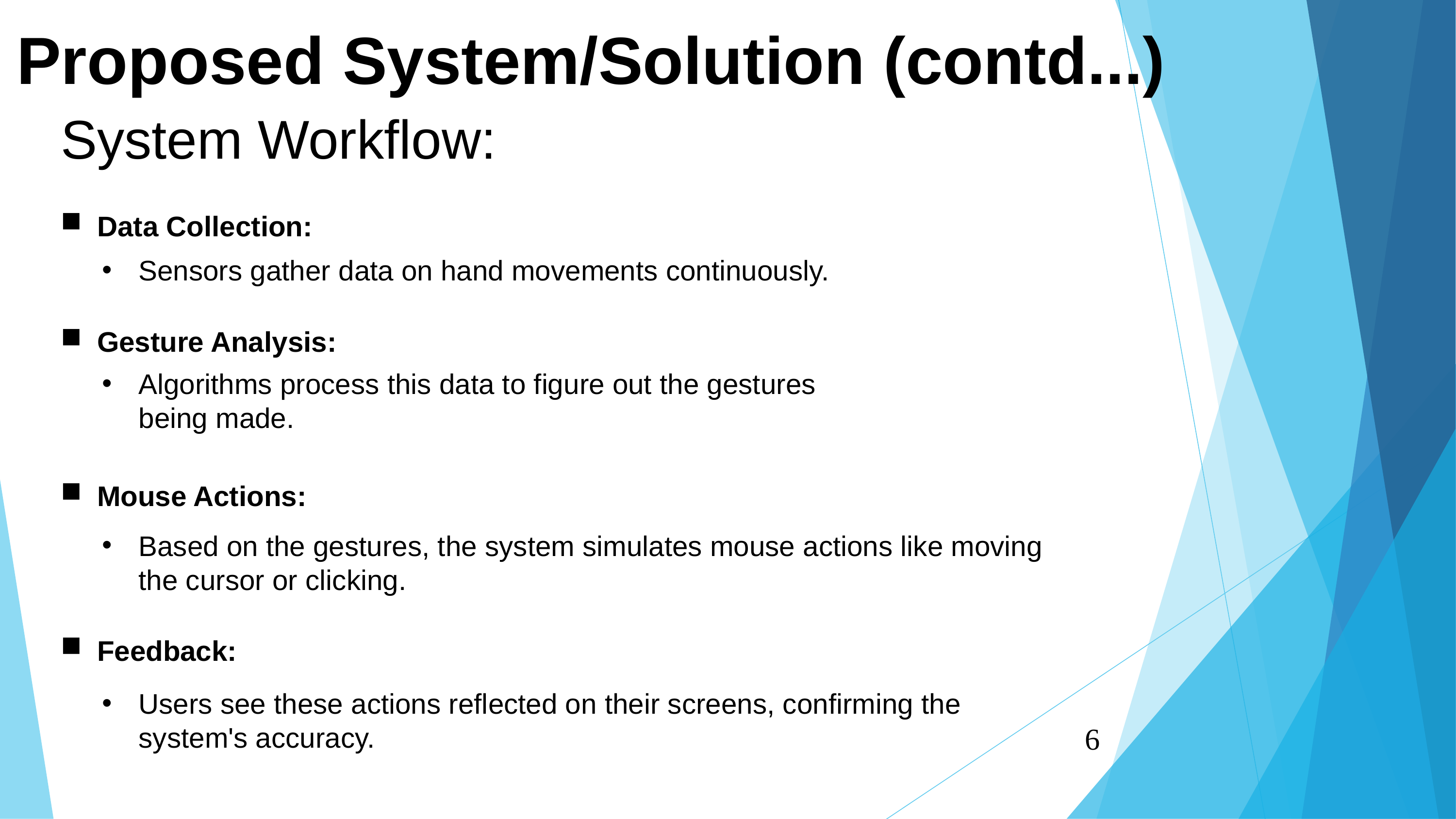

Proposed System/Solution (contd...)
System Workflow:
Data Collection:
Sensors gather data on hand movements continuously.
Gesture Analysis:
Algorithms process this data to figure out the gestures being made.

Mouse Actions:

Based on the gestures, the system simulates mouse actions like moving the cursor or clicking.
Feedback:

Users see these actions reflected on their screens, confirming the system's accuracy.
6